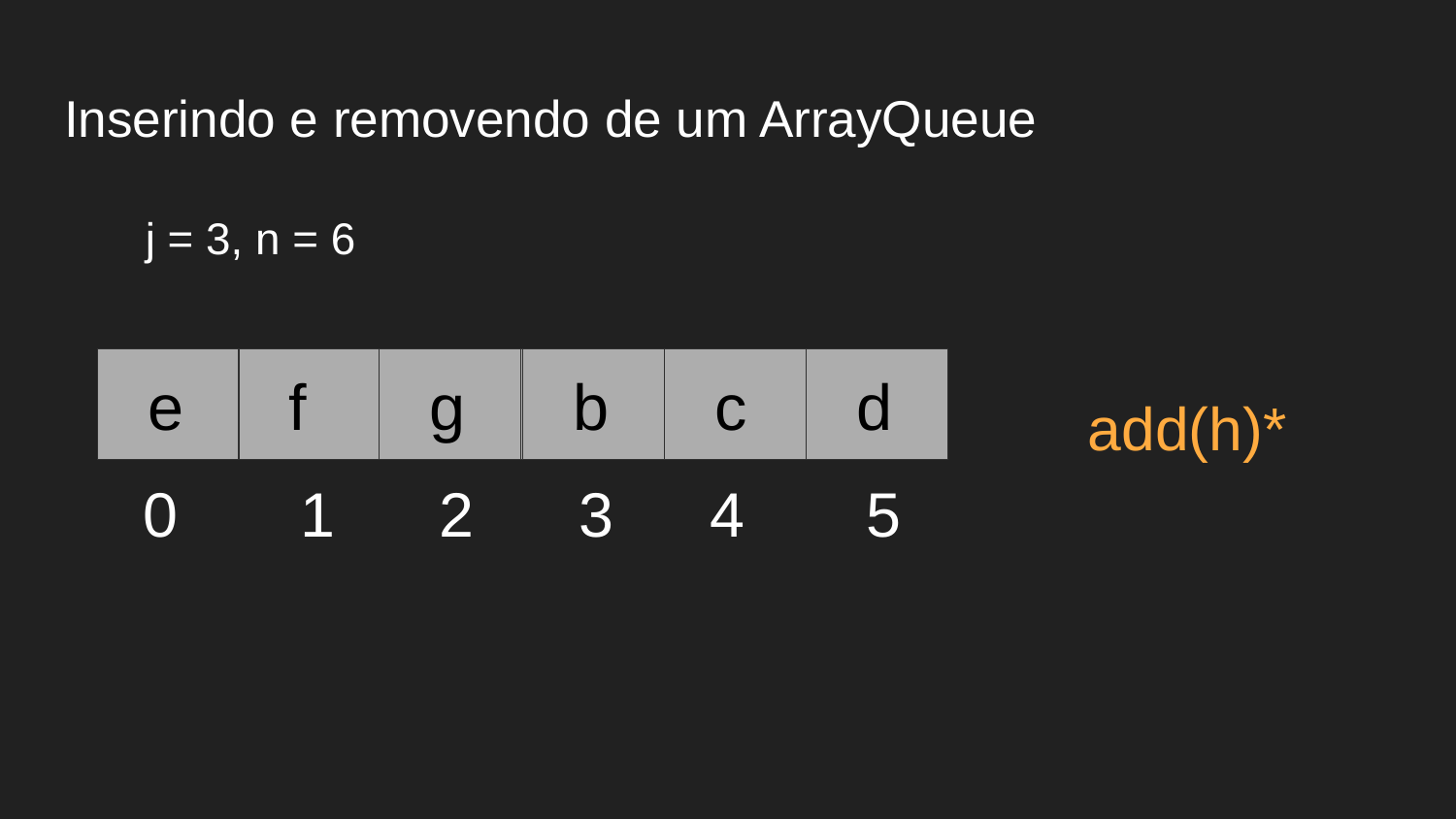

# Inserindo e removendo de um ArrayQueue
j = 3, n = 6
  e
  f
  g

  b
  c
  d
add(h)*
 0       1      2      3
 4       5